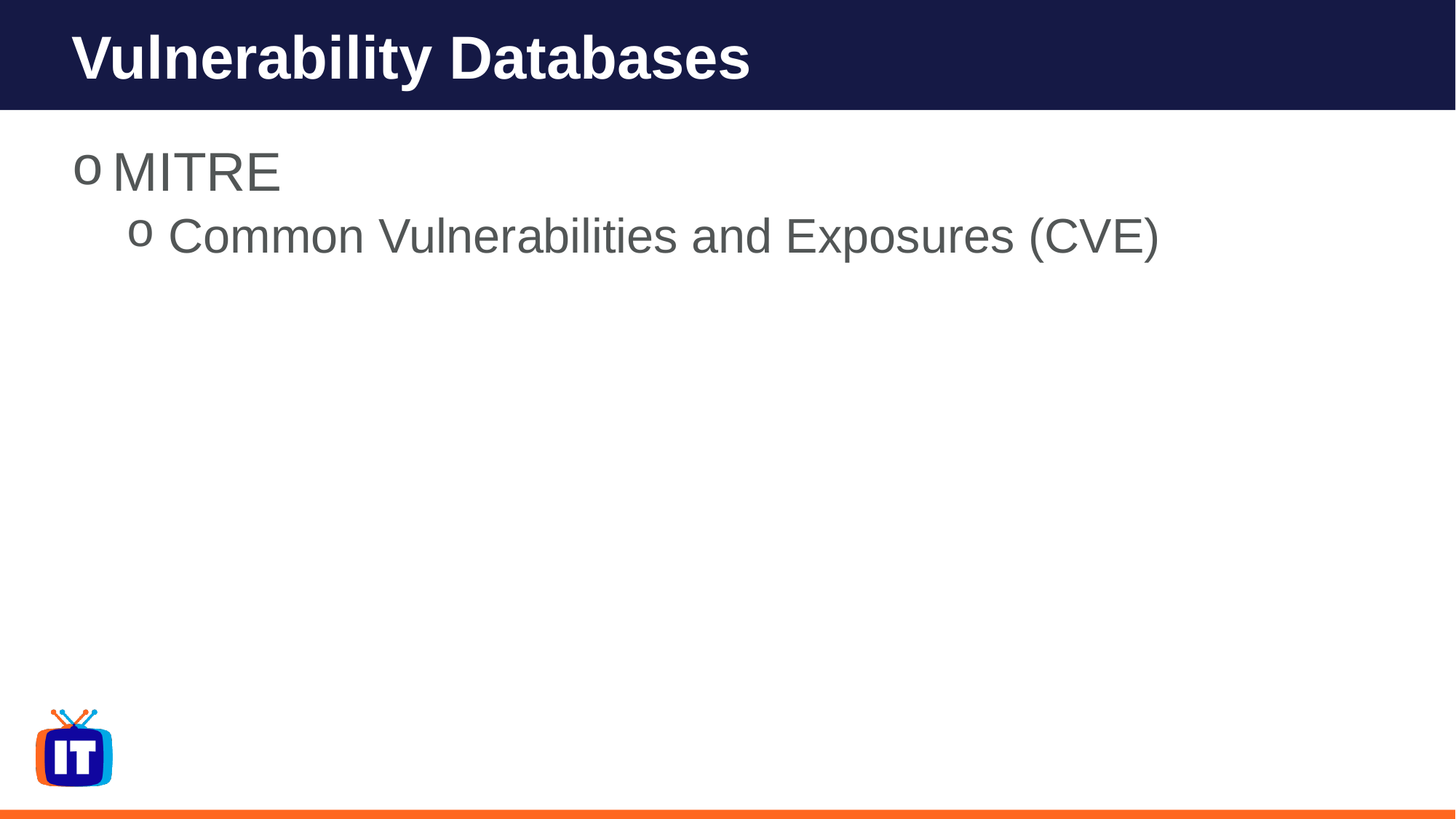

# Vulnerability Databases
MITRE
 Common Vulnerabilities and Exposures (CVE)